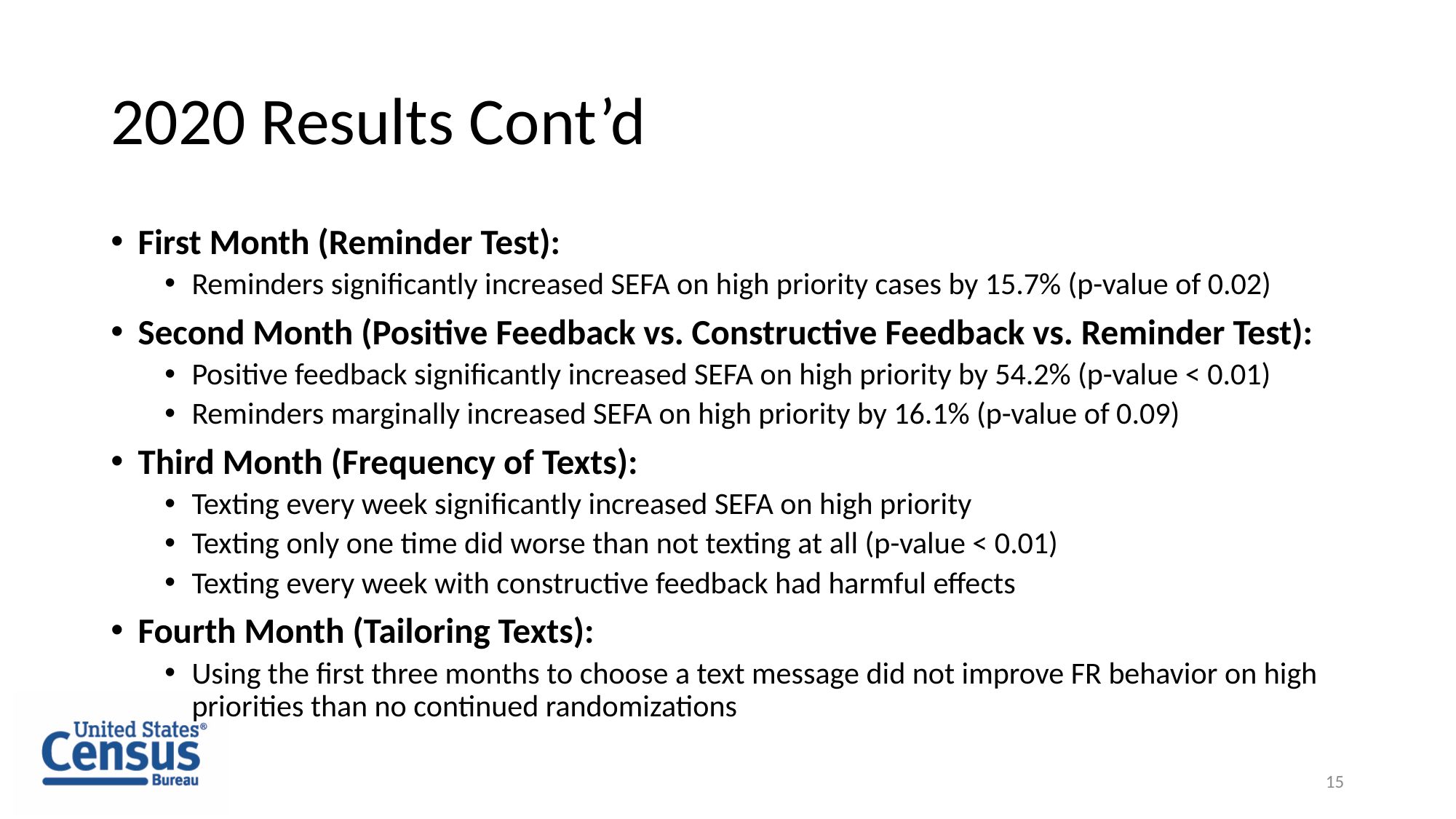

# 2020 Results Cont’d
First Month (Reminder Test):
Reminders significantly increased SEFA on high priority cases by 15.7% (p-value of 0.02)
Second Month (Positive Feedback vs. Constructive Feedback vs. Reminder Test):
Positive feedback significantly increased SEFA on high priority by 54.2% (p-value < 0.01)
Reminders marginally increased SEFA on high priority by 16.1% (p-value of 0.09)
Third Month (Frequency of Texts):
Texting every week significantly increased SEFA on high priority
Texting only one time did worse than not texting at all (p-value < 0.01)
Texting every week with constructive feedback had harmful effects
Fourth Month (Tailoring Texts):
Using the first three months to choose a text message did not improve FR behavior on high priorities than no continued randomizations

15